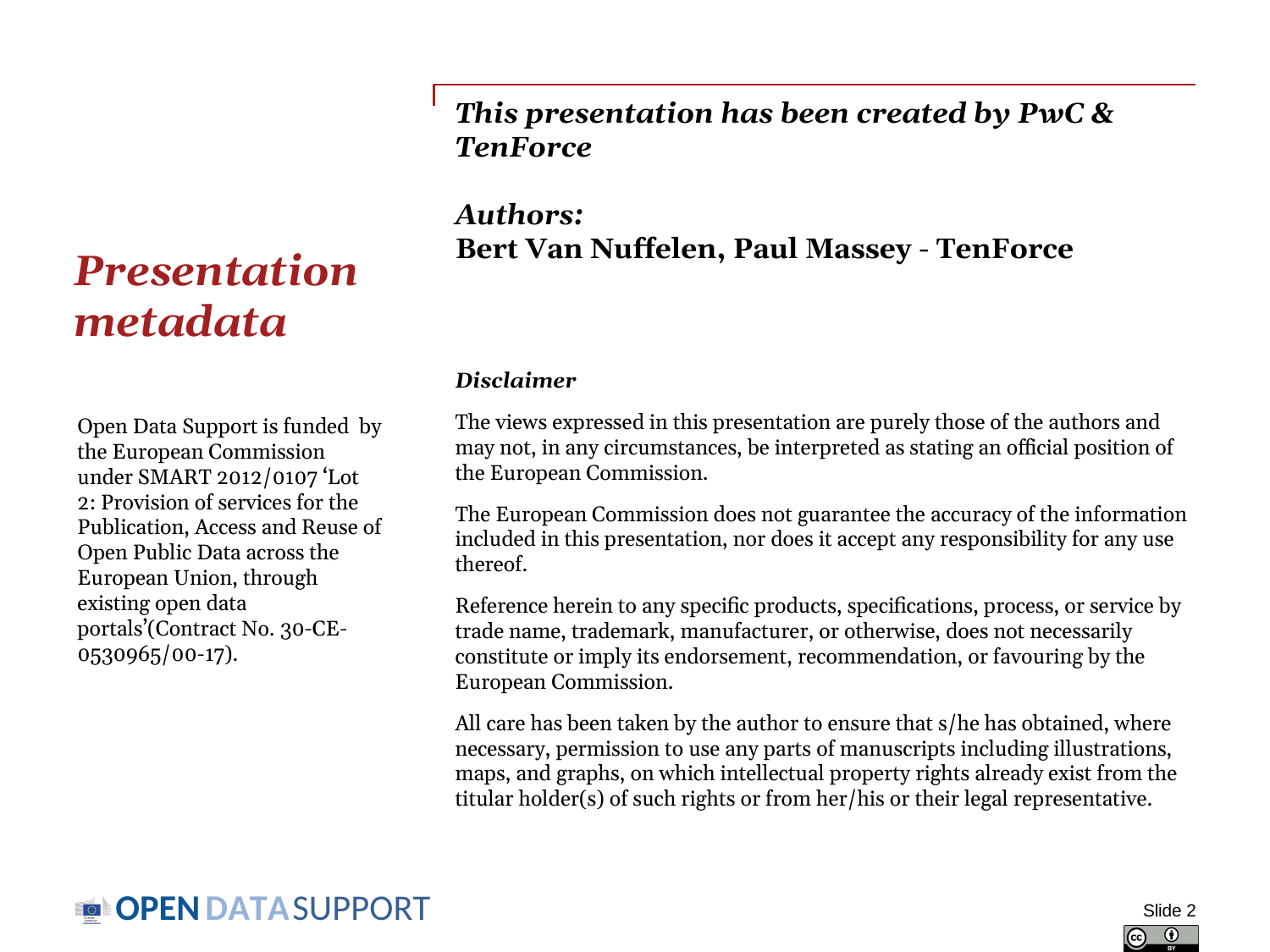

# This presentation has been created by PwC & TenForce Authors: Bert Van Nuffelen, Paul Massey - TenForce
Presentation metadata

Disclaimer
The views expressed in this presentation are purely those of the authors and may not, in any circumstances, be interpreted as stating an official position of the European Commission.
The European Commission does not guarantee the accuracy of the information included in this presentation, nor does it accept any responsibility for any use thereof.
Reference herein to any specific products, specifications, process, or service by trade name, trademark, manufacturer, or otherwise, does not necessarily constitute or imply its endorsement, recommendation, or favouring by the European Commission.
All care has been taken by the author to ensure that s/he has obtained, where necessary, permission to use any parts of manuscripts including illustrations, maps, and graphs, on which intellectual property rights already exist from the titular holder(s) of such rights or from her/his or their legal representative.
Open Data Support is funded  by the European Commission under SMART 2012/0107 ‘Lot 2: Provision of services for the Publication, Access and Reuse of Open Public Data across the European Union, through existing open data portals’(Contract No. 30-CE-0530965/00-17).

Slide 2